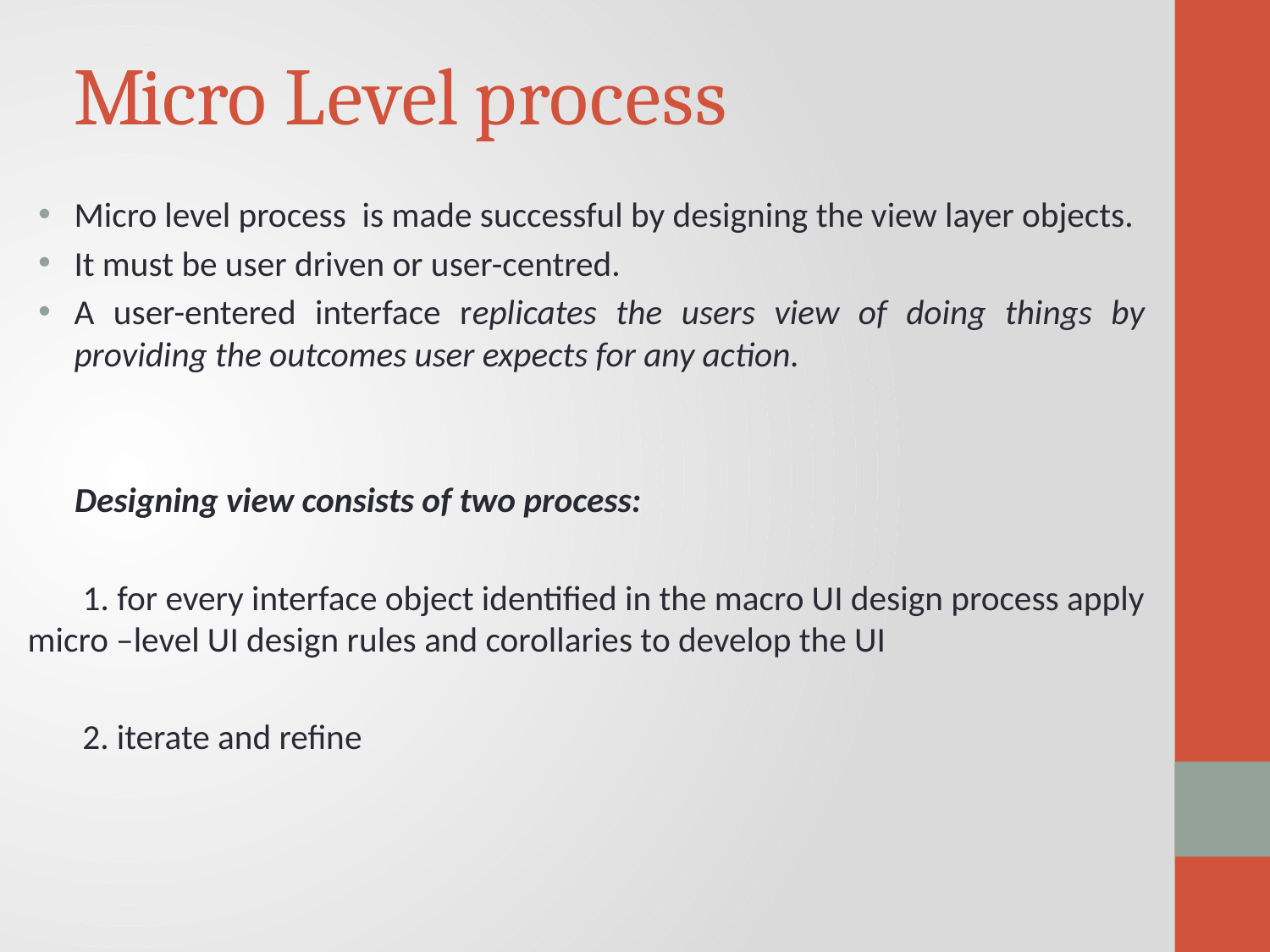

# Micro Level process
Micro level process  is made successful by designing the view layer objects.
It must be user driven or user-centred.
A user-entered interface replicates the users view of doing things by providing the outcomes user expects for any action.

      Designing view consists of two process:

       1. for every interface object identified in the macro UI design process apply micro –level UI design rules and corollaries to develop the UI

       2. iterate and refine